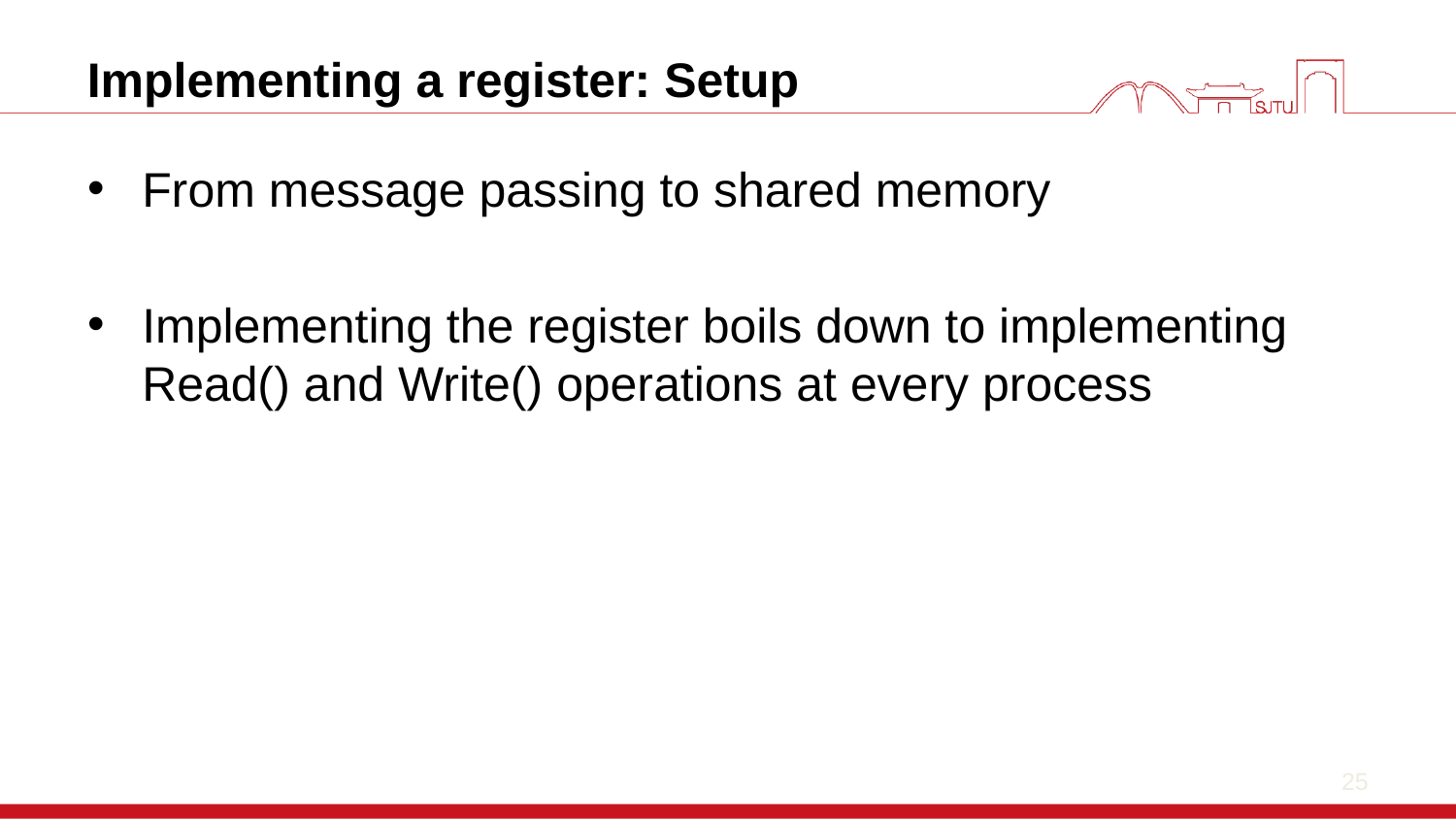

25
# Implementing a register: Setup
From message passing to shared memory

Implementing the register boils down to implementing Read() and Write() operations at every process